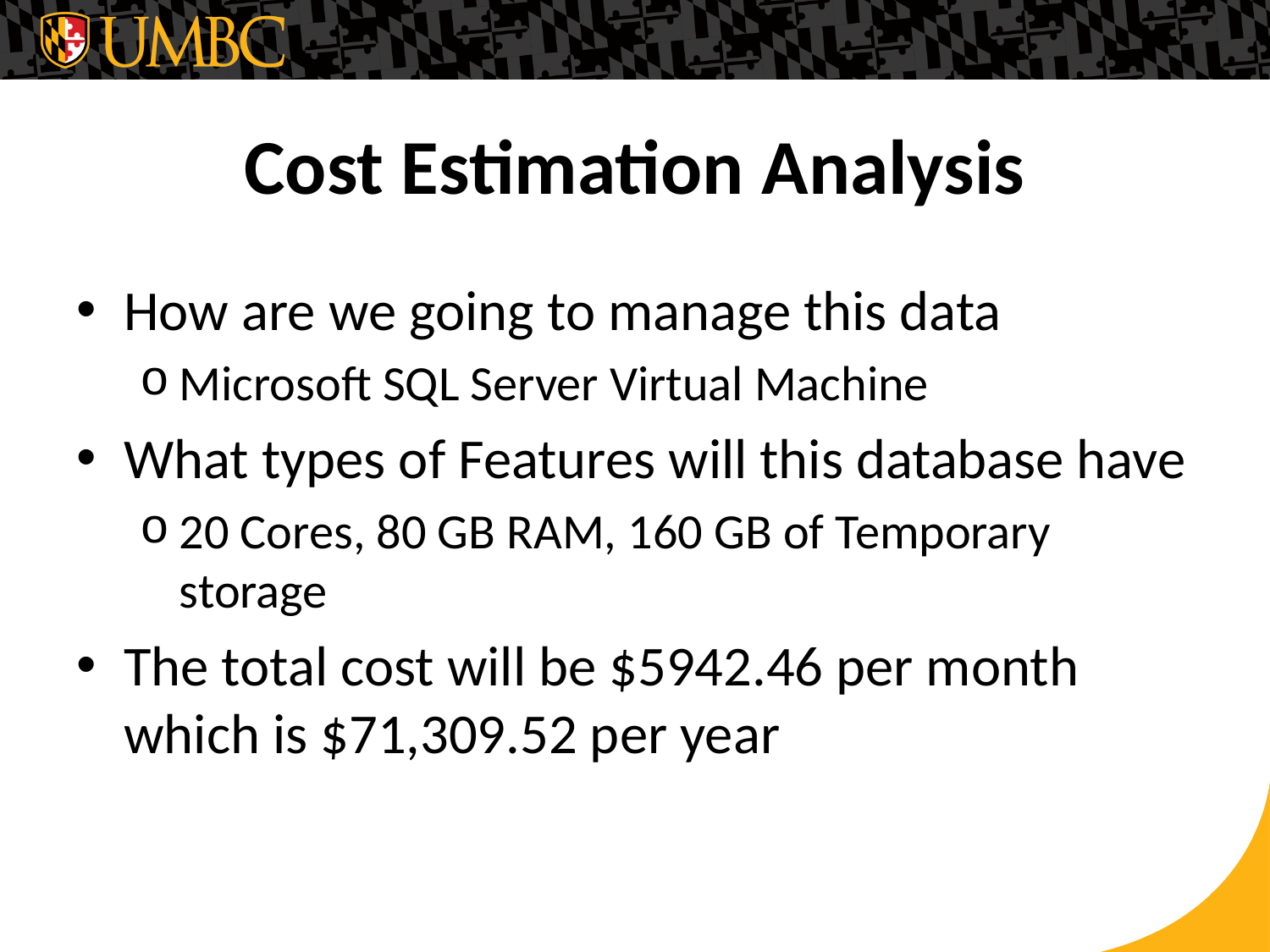

# Cost Estimation Analysis
How are we going to manage this data
Microsoft SQL Server Virtual Machine
What types of Features will this database have
20 Cores, 80 GB RAM, 160 GB of Temporary storage
The total cost will be $5942.46 per month which is $71,309.52 per year